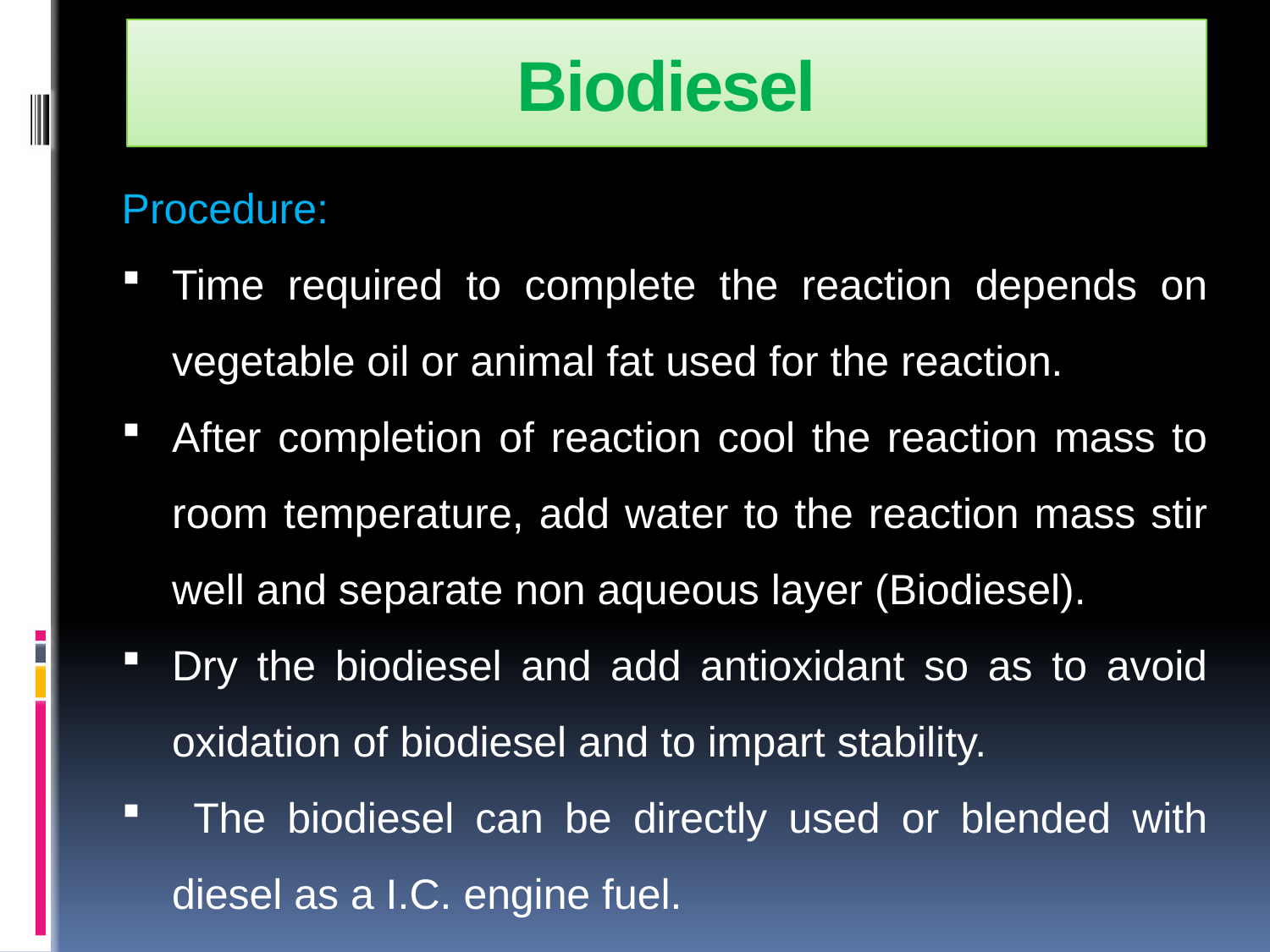

# Biodiesel
Procedure:
Time required to complete the reaction depends on vegetable oil or animal fat used for the reaction.
After completion of reaction cool the reaction mass to room temperature, add water to the reaction mass stir well and separate non aqueous layer (Biodiesel).
Dry the biodiesel and add antioxidant so as to avoid oxidation of biodiesel and to impart stability.
 The biodiesel can be directly used or blended with diesel as a I.C. engine fuel.